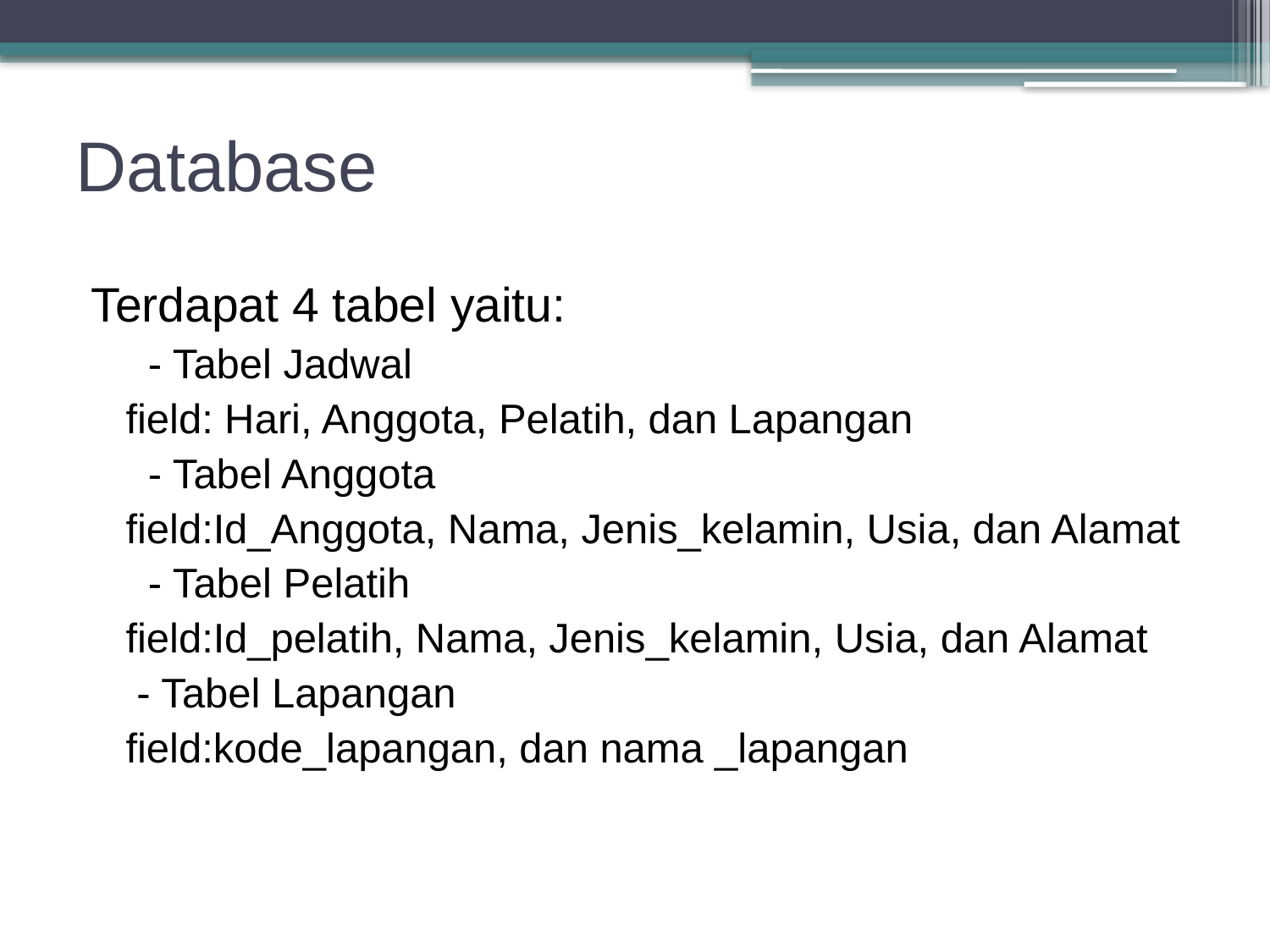

# Database
Terdapat 4 tabel yaitu:
     - Tabel Jadwal
		field: Hari, Anggota, Pelatih, dan Lapangan
     - Tabel Anggota
		field:Id_Anggota, Nama, Jenis_kelamin, Usia, dan Alamat
     - Tabel Pelatih
		field:Id_pelatih, Nama, Jenis_kelamin, Usia, dan Alamat
    - Tabel Lapangan
		field:kode_lapangan, dan nama _lapangan